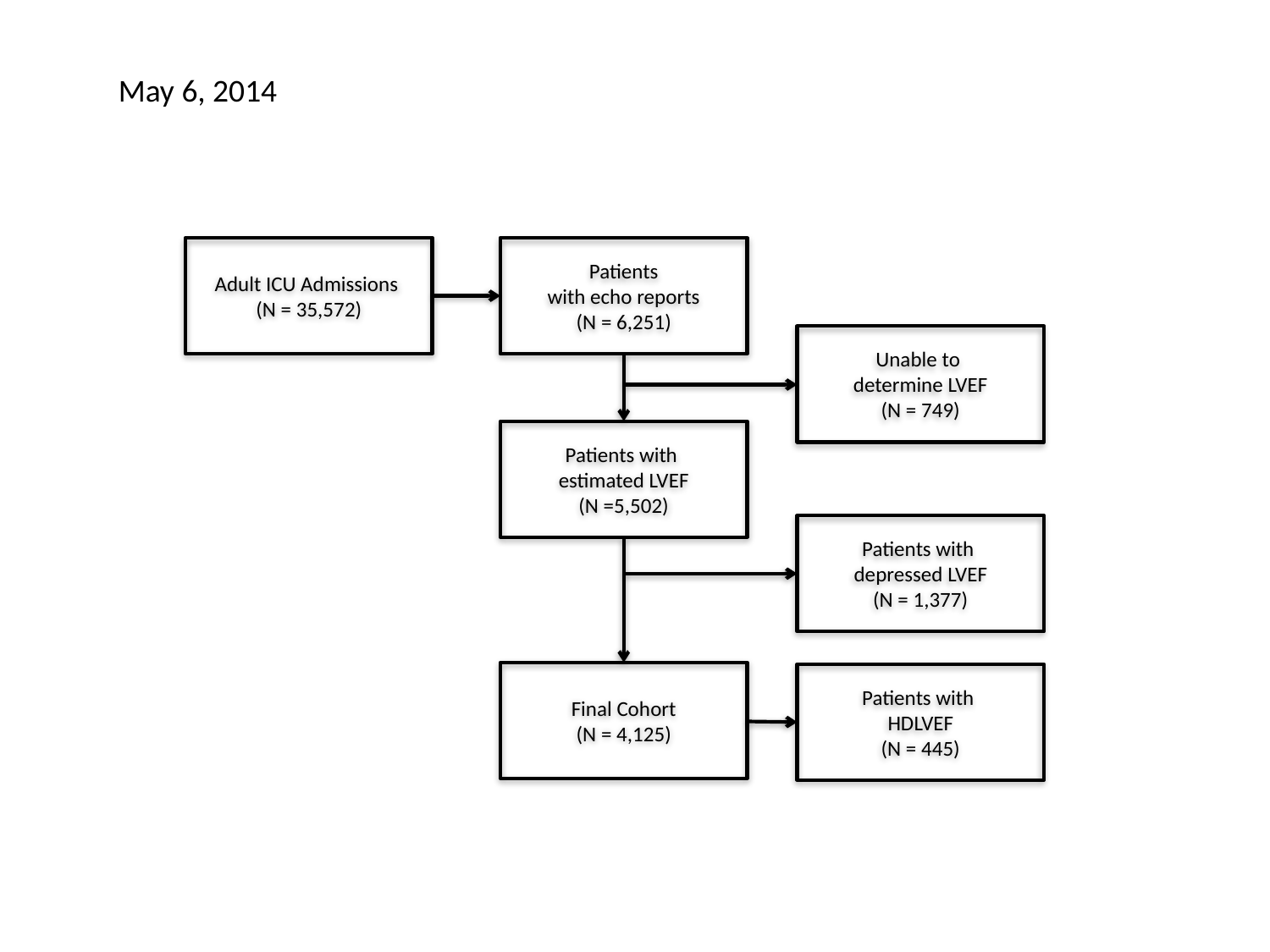

May 6, 2014
Adult ICU Admissions
(N = 35,572)
Patients
with echo reports
(N = 6,251)
Unable to
determine LVEF
(N = 749)
Patients with
estimated LVEF
(N =5,502)
Patients with
depressed LVEF
(N = 1,377)
Final Cohort
(N = 4,125)
Patients with
HDLVEF
(N = 445)